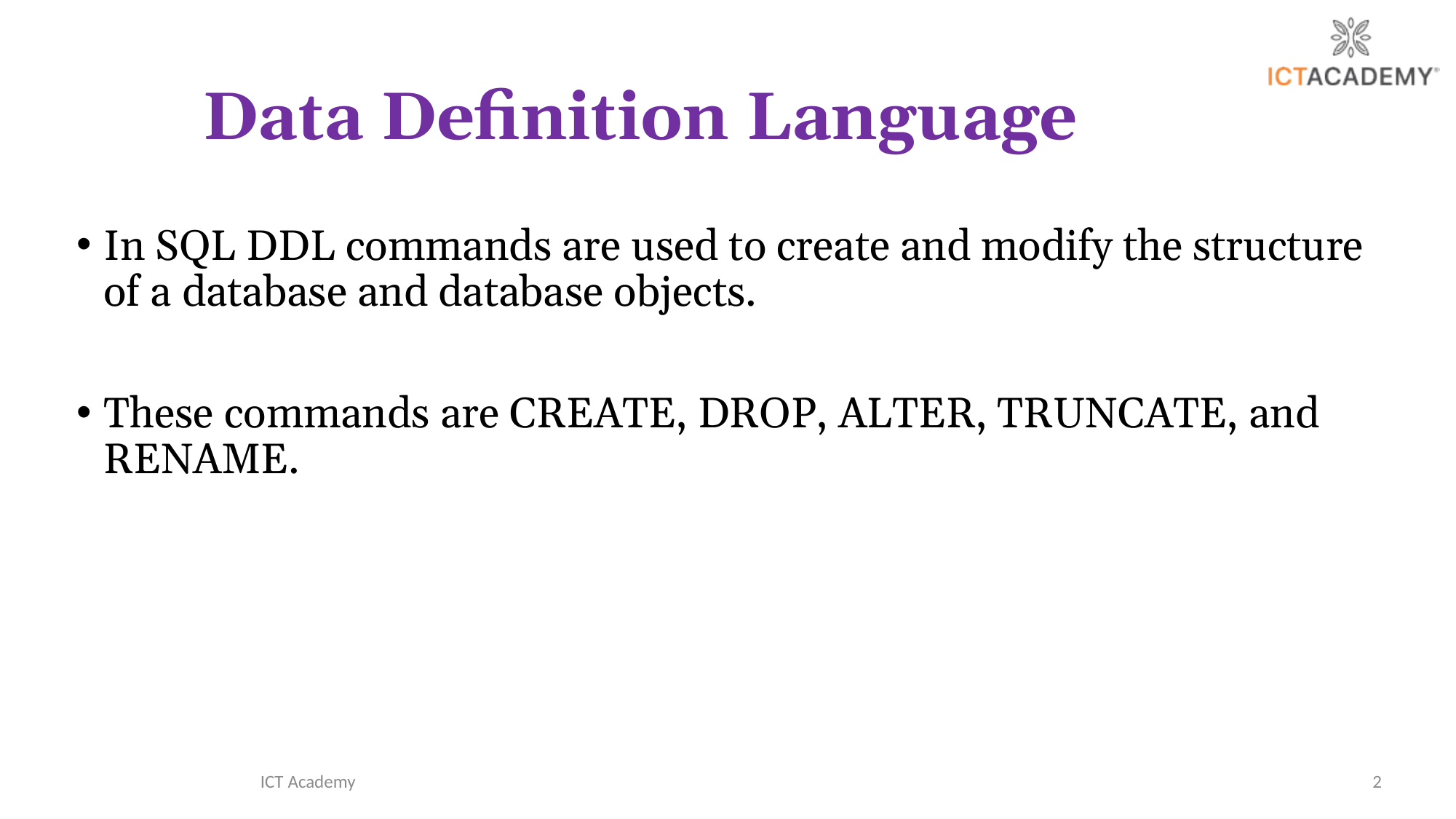

# Data Definition Language
In SQL DDL commands are used to create and modify the structure of a database and database objects.

These commands are CREATE, DROP, ALTER, TRUNCATE, and RENAME.
ICT Academy
2